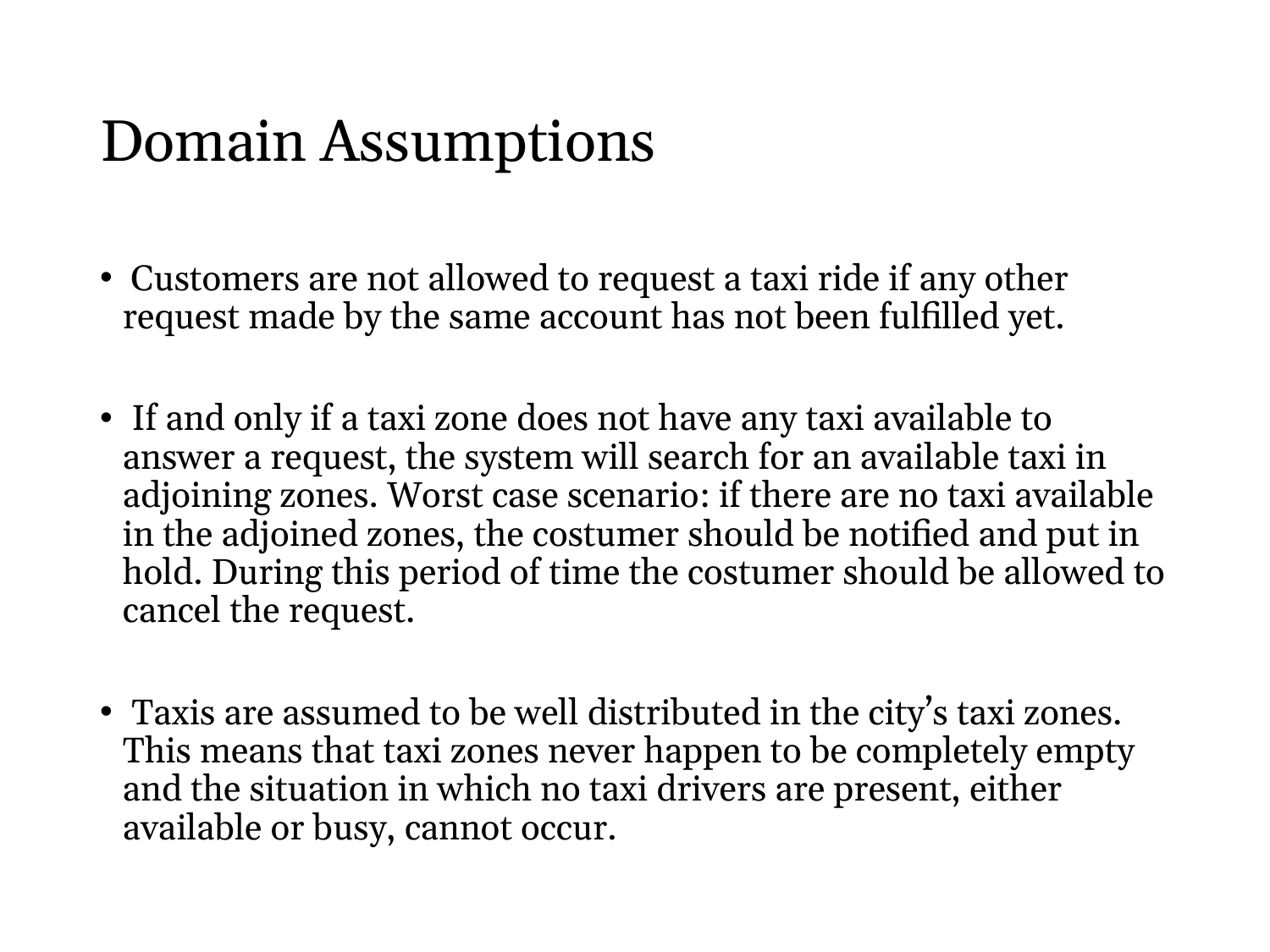

# Domain Assumptions
 Customers are not allowed to request a taxi ride if any other request made by the same account has not been fulfilled yet.

 If and only if a taxi zone does not have any taxi available to answer a request, the system will search for an available taxi in adjoining zones. Worst case scenario: if there are no taxi available in the adjoined zones, the costumer should be notified and put in hold. During this period of time the costumer should be allowed to cancel the request.

 Taxis are assumed to be well distributed in the city’s taxi zones. This means that taxi zones never happen to be completely empty and the situation in which no taxi drivers are present, either available or busy, cannot occur.